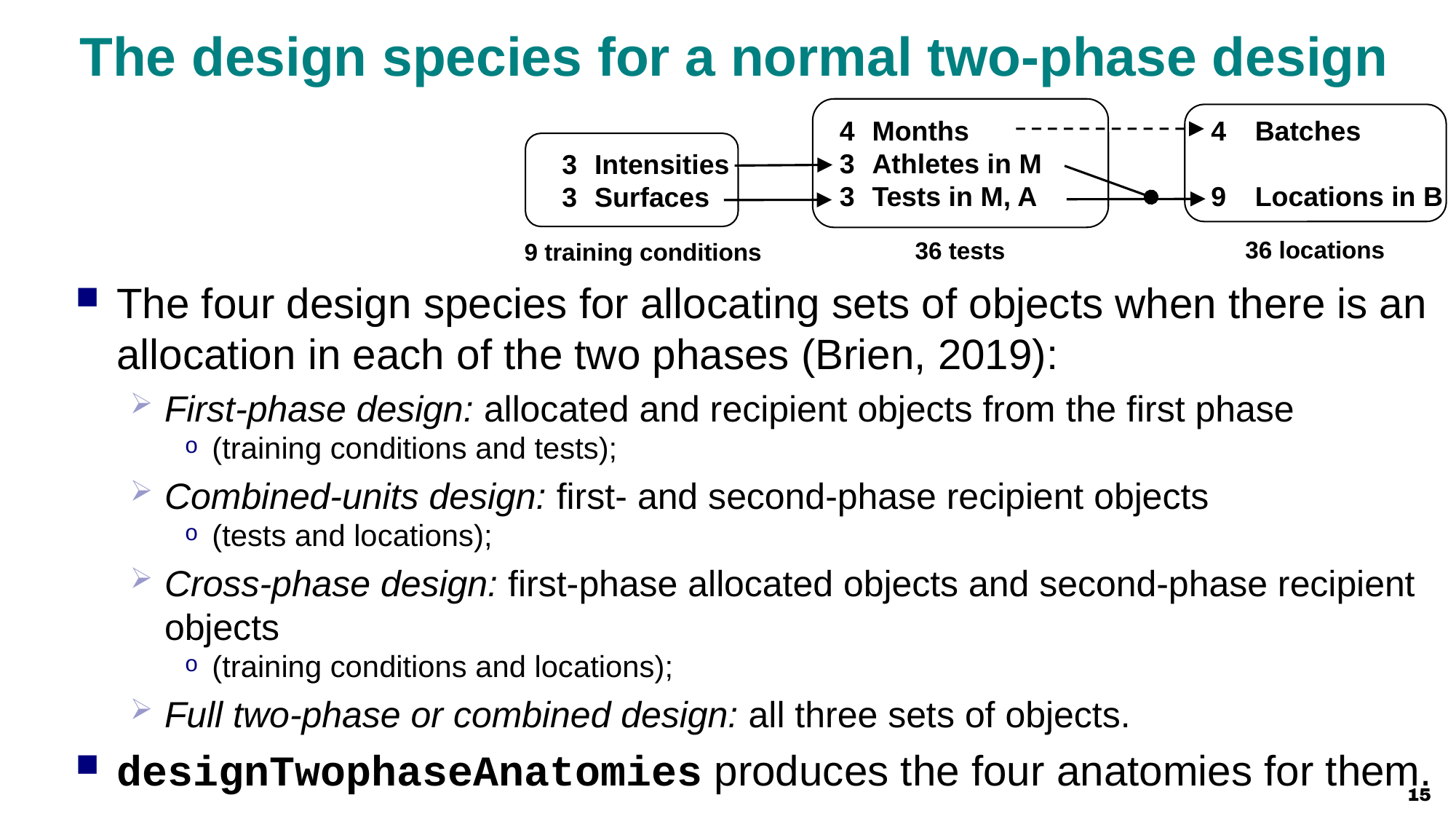

# The design species for a normal two-phase design
4	Months
3	Athletes in M
3	Tests in M, A
36 tests
3	Intensities
3	Surfaces
9 training conditions

4	Batches

9	Locations in B
36 locations

The four design species for allocating sets of objects when there is an allocation in each of the two phases (Brien, 2019):
First-phase design: allocated and recipient objects from the first phase
(training conditions and tests);
Combined-units design: first- and second-phase recipient objects
(tests and locations);
Cross-phase design: first-phase allocated objects and second-phase recipient objects
(training conditions and locations);
Full two-phase or combined design: all three sets of objects.
designTwophaseAnatomies produces the four anatomies for them.
15